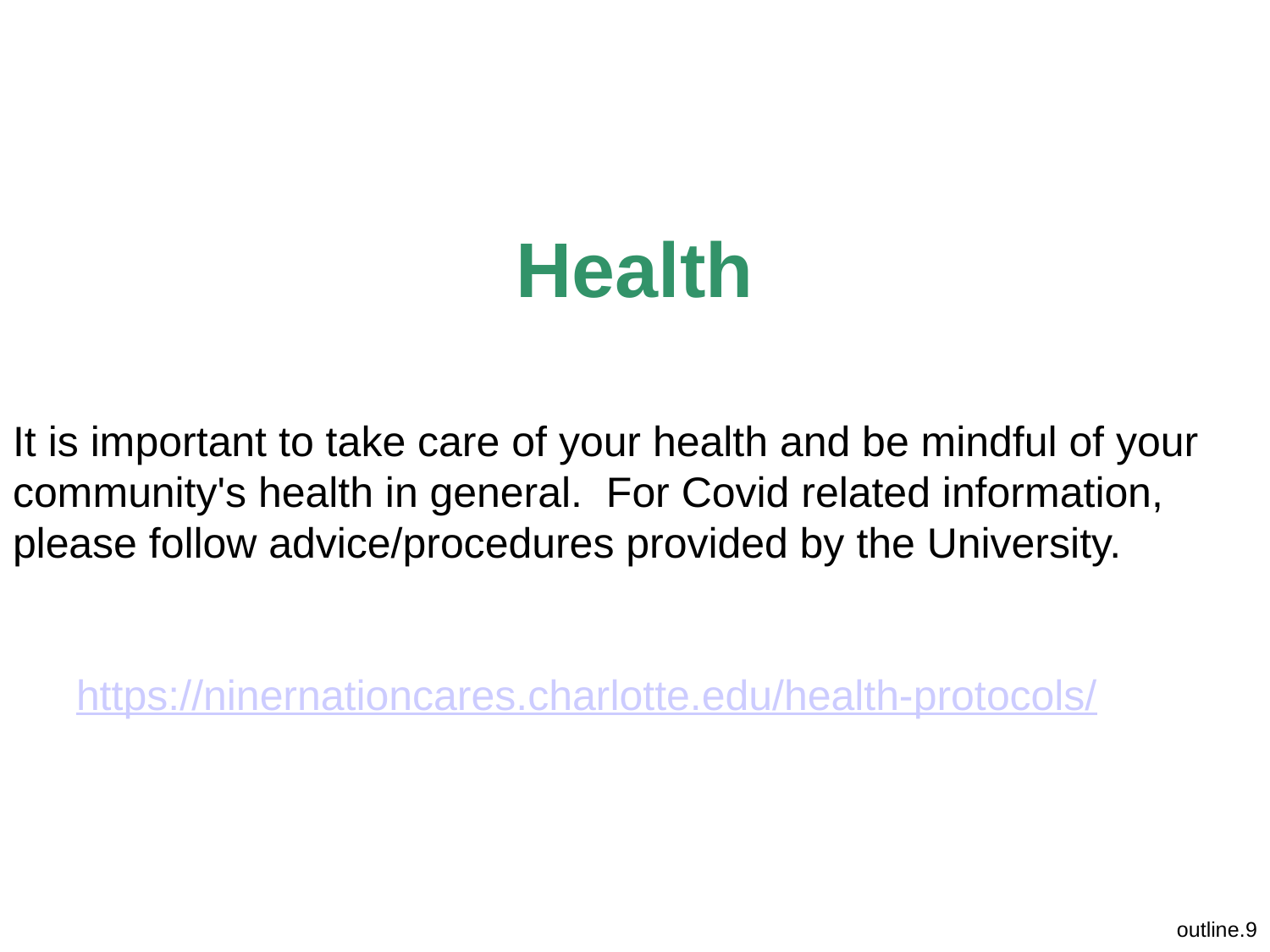

Health

It is important to take care of your health and be mindful of your community's health in general.  For Covid related information, please follow advice/procedures provided by the University.

https://ninernationcares.charlotte.edu/health-protocols/

outline.9